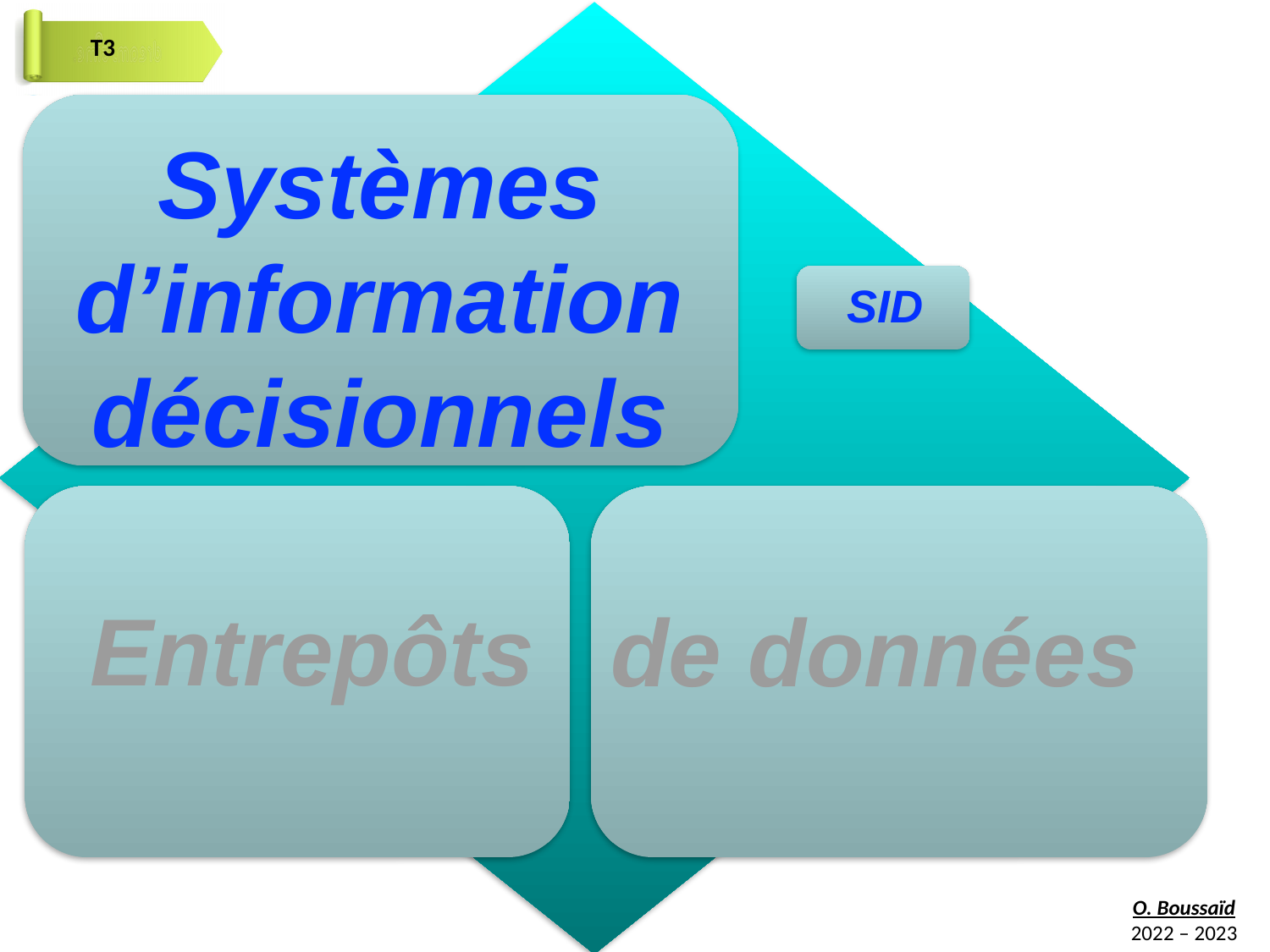

SID

Systèmes d’information décisionnels
Entrepôts
de données